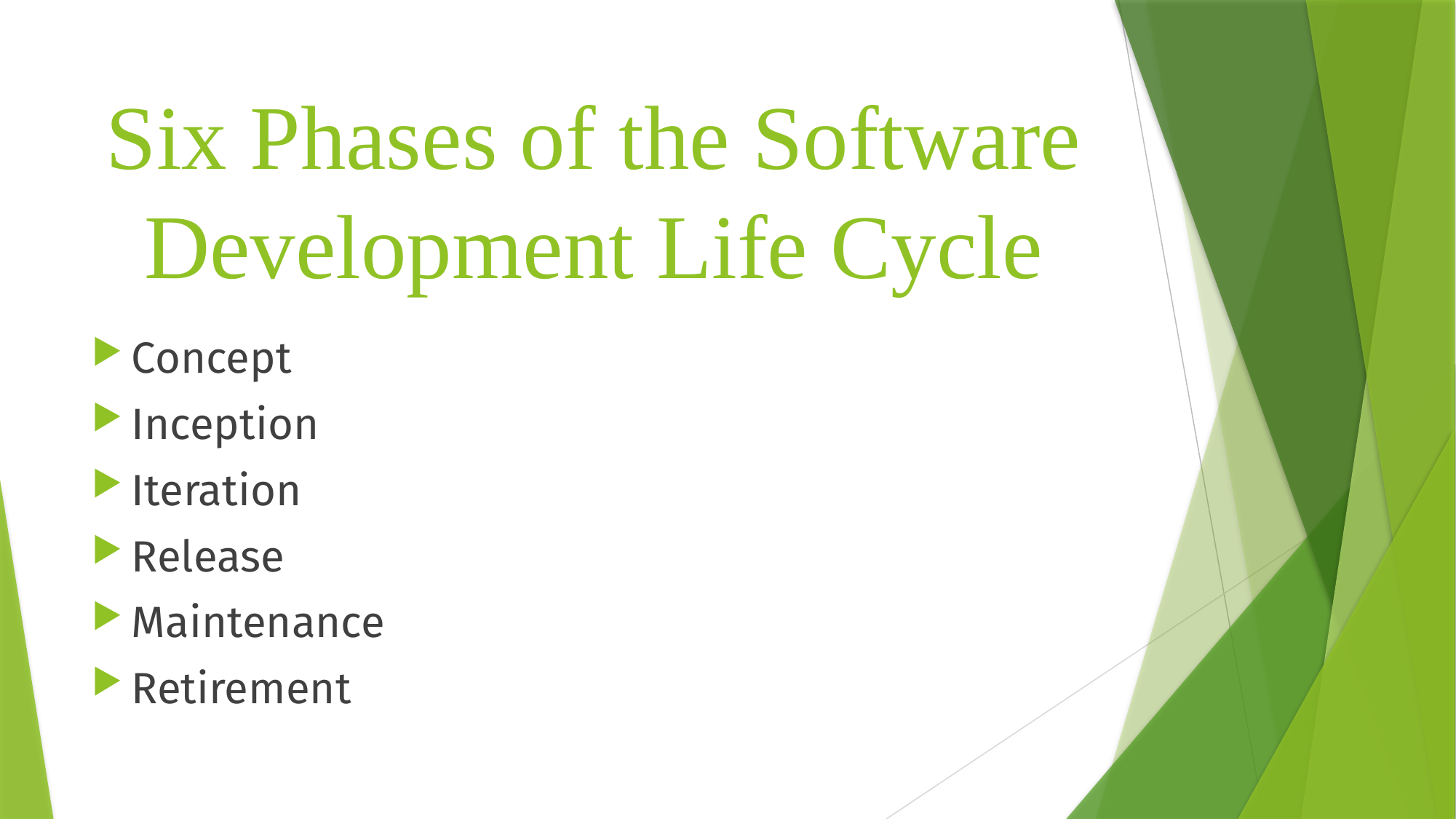

# Six Phases of the Software Development Life Cycle

Concept
Inception
Iteration
Release
Maintenance
Retirement